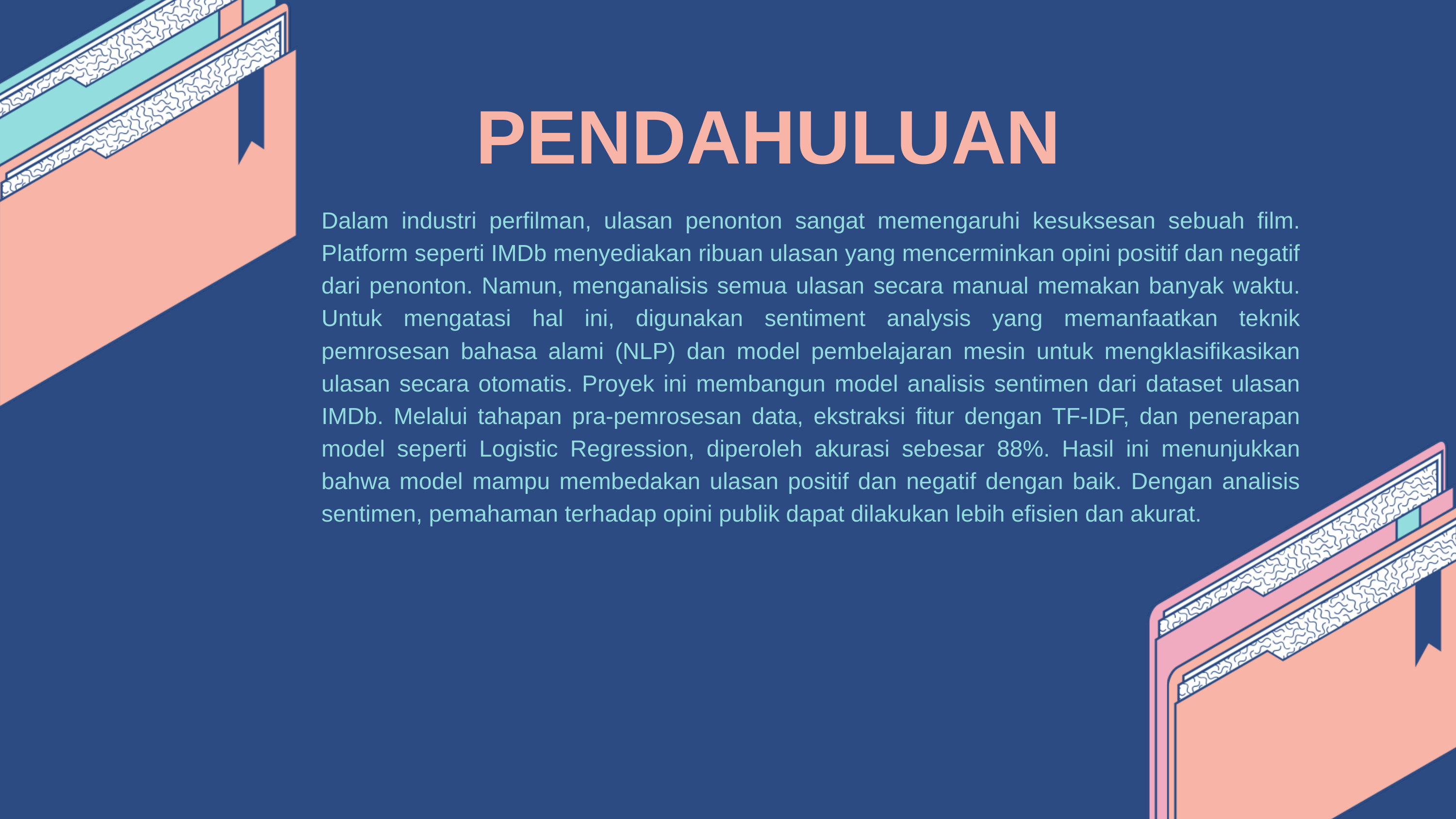

PENDAHULUAN
Dalam industri perfilman, ulasan penonton sangat memengaruhi kesuksesan sebuah film. Platform seperti IMDb menyediakan ribuan ulasan yang mencerminkan opini positif dan negatif dari penonton. Namun, menganalisis semua ulasan secara manual memakan banyak waktu. Untuk mengatasi hal ini, digunakan sentiment analysis yang memanfaatkan teknik pemrosesan bahasa alami (NLP) dan model pembelajaran mesin untuk mengklasifikasikan ulasan secara otomatis. Proyek ini membangun model analisis sentimen dari dataset ulasan IMDb. Melalui tahapan pra-pemrosesan data, ekstraksi fitur dengan TF-IDF, dan penerapan model seperti Logistic Regression, diperoleh akurasi sebesar 88%. Hasil ini menunjukkan bahwa model mampu membedakan ulasan positif dan negatif dengan baik. Dengan analisis sentimen, pemahaman terhadap opini publik dapat dilakukan lebih efisien dan akurat.